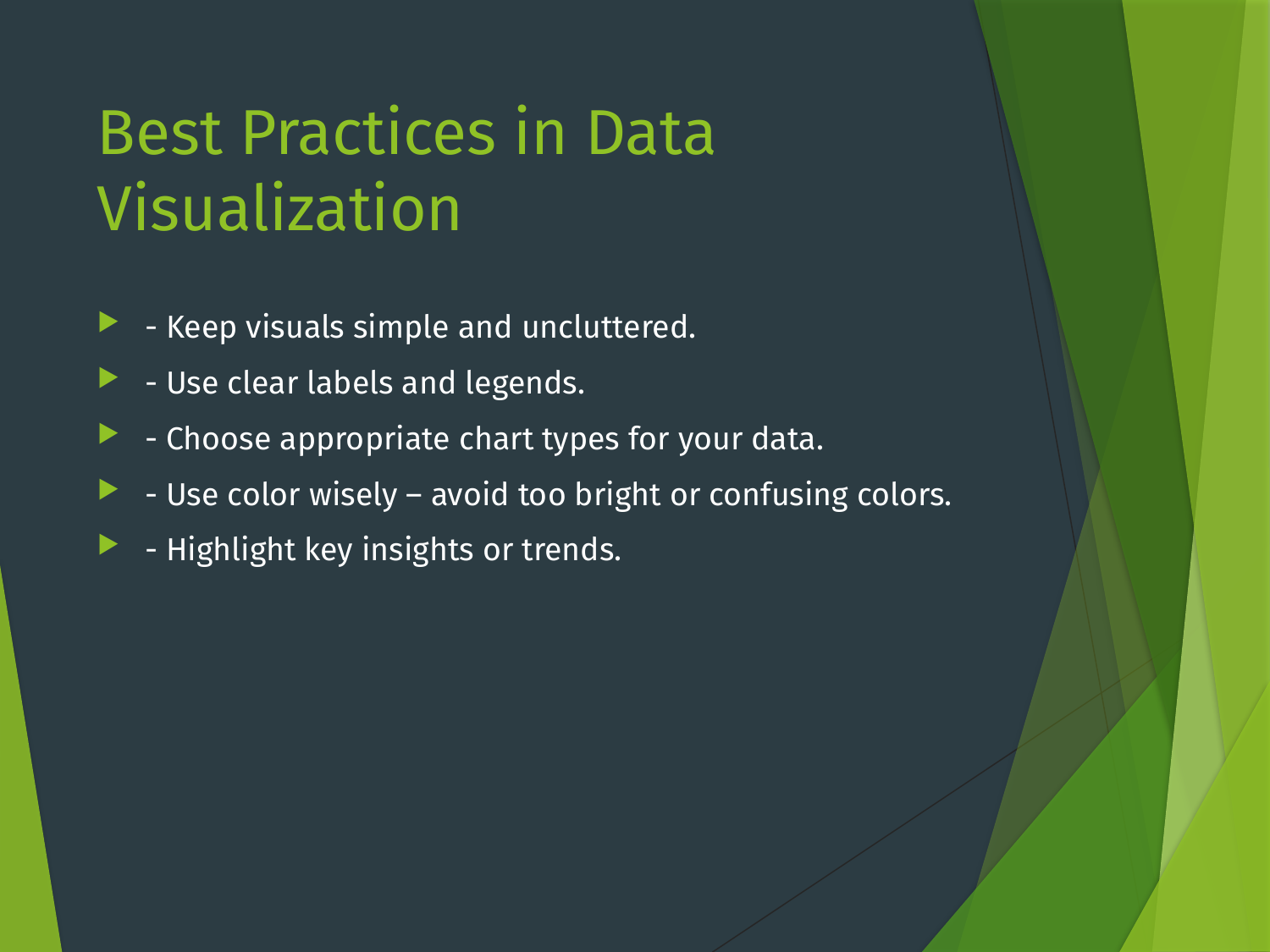

# Best Practices in Data Visualization
- Keep visuals simple and uncluttered.
- Use clear labels and legends.
- Choose appropriate chart types for your data.
- Use color wisely – avoid too bright or confusing colors.
- Highlight key insights or trends.